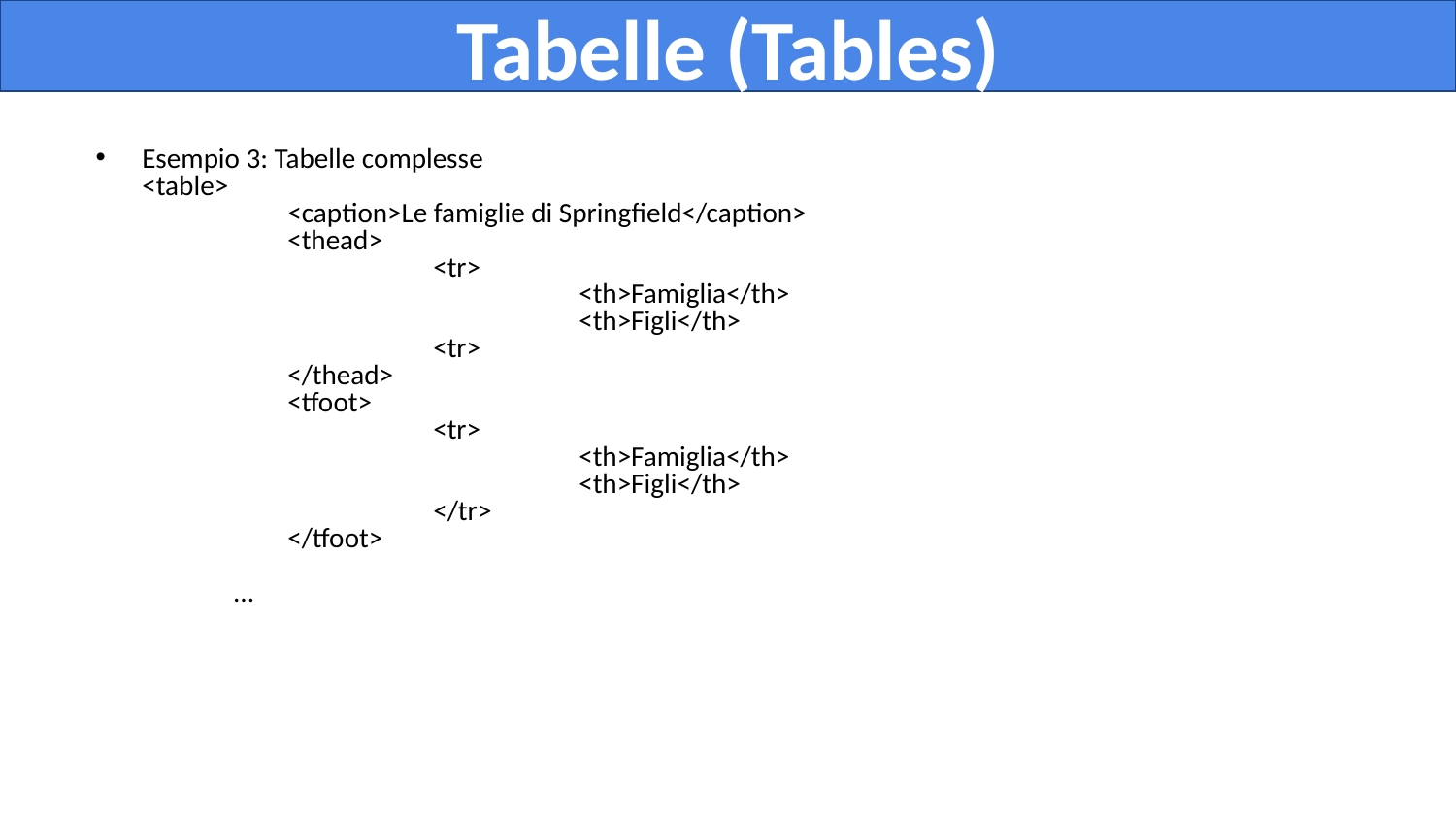

Tabelle (Tables)
Esempio 3: Tabelle complesse
<table>
	<caption>Le famiglie di Springfield</caption>
	<thead>
		<tr>
			<th>Famiglia</th>
			<th>Figli</th>
		<tr>
	</thead>
	<tfoot>
		<tr>
			<th>Famiglia</th>
			<th>Figli</th>
		</tr>
	</tfoot>

	...